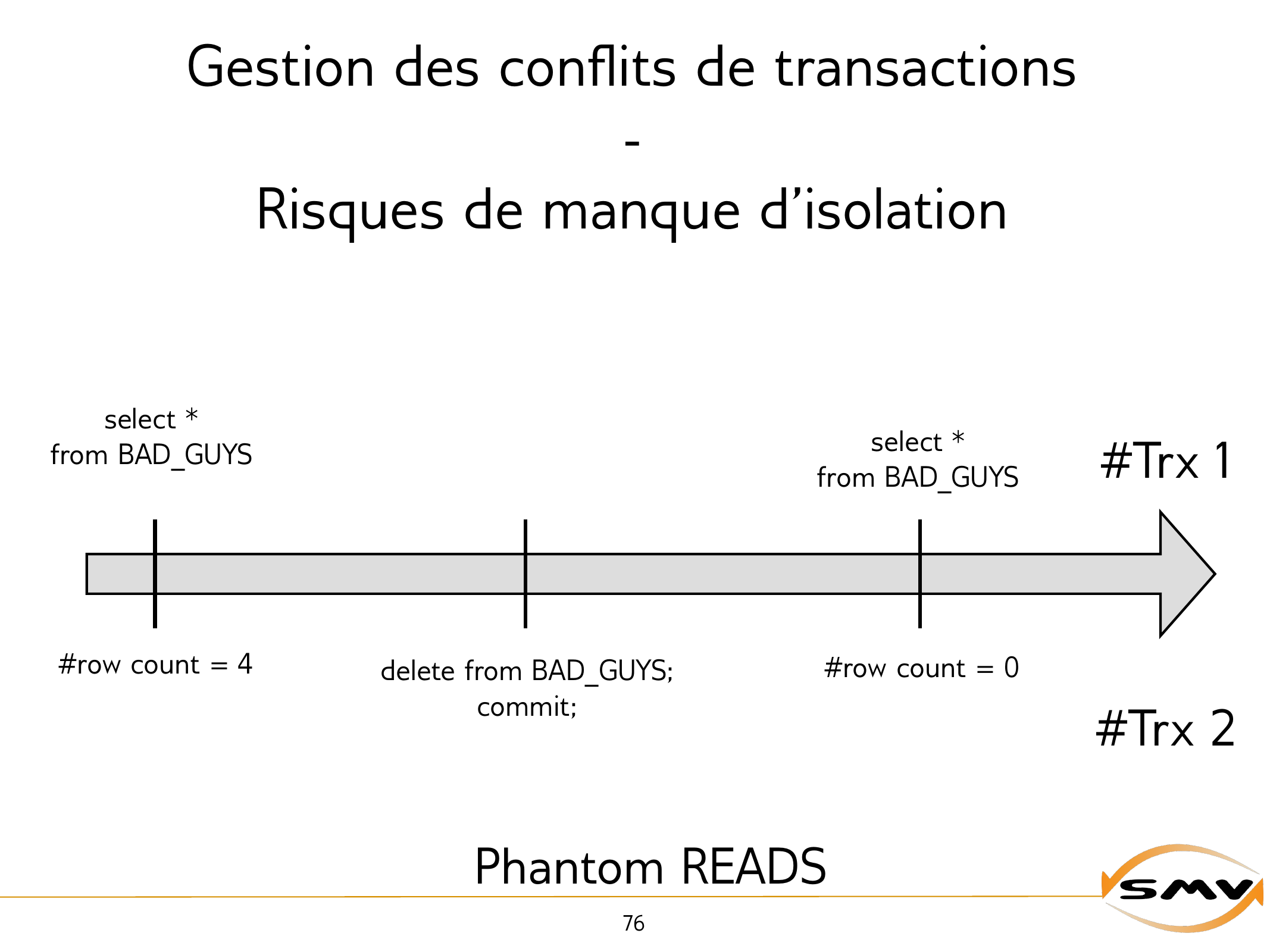

Gestion des conflits de transactions
-
Risques de manque d’isolation
select *
from BAD_GUYS

#row count = 4
select *
from BAD_GUYS

#row count = 0
#Trx 1

delete from BAD_GUYS;
commit;
#Trx 2
Phantom READS
76